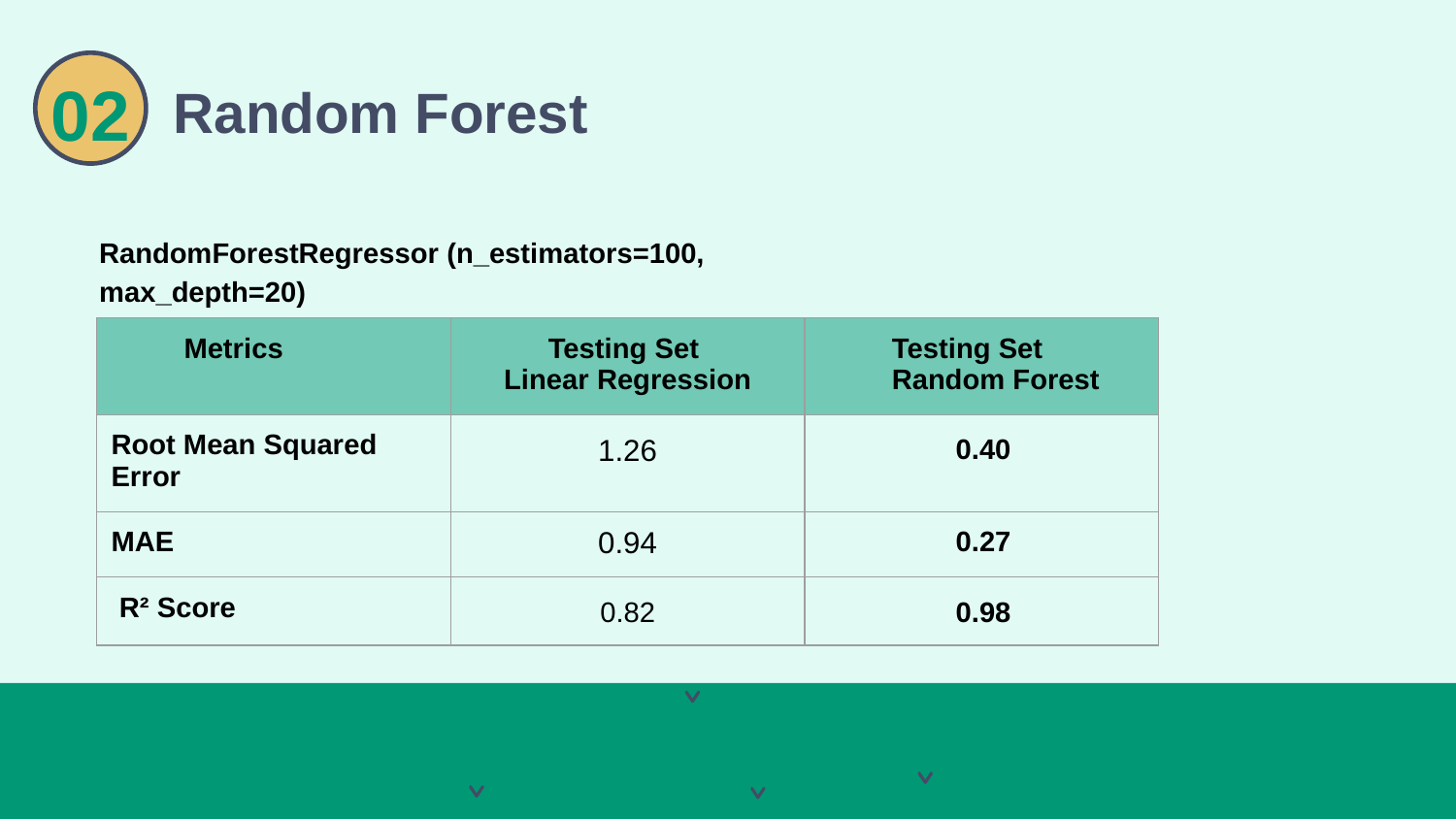

# Random Forest
02
RandomForestRegressor (n_estimators=100, max_depth=20)
| Metrics | Testing Set Linear Regression | Testing Set Random Forest |
| --- | --- | --- |
| Root Mean Squared Error | 1.26 | 0.40 |
| MAE | 0.94 | 0.27 |
| R² Score | 0.82 | 0.98 |